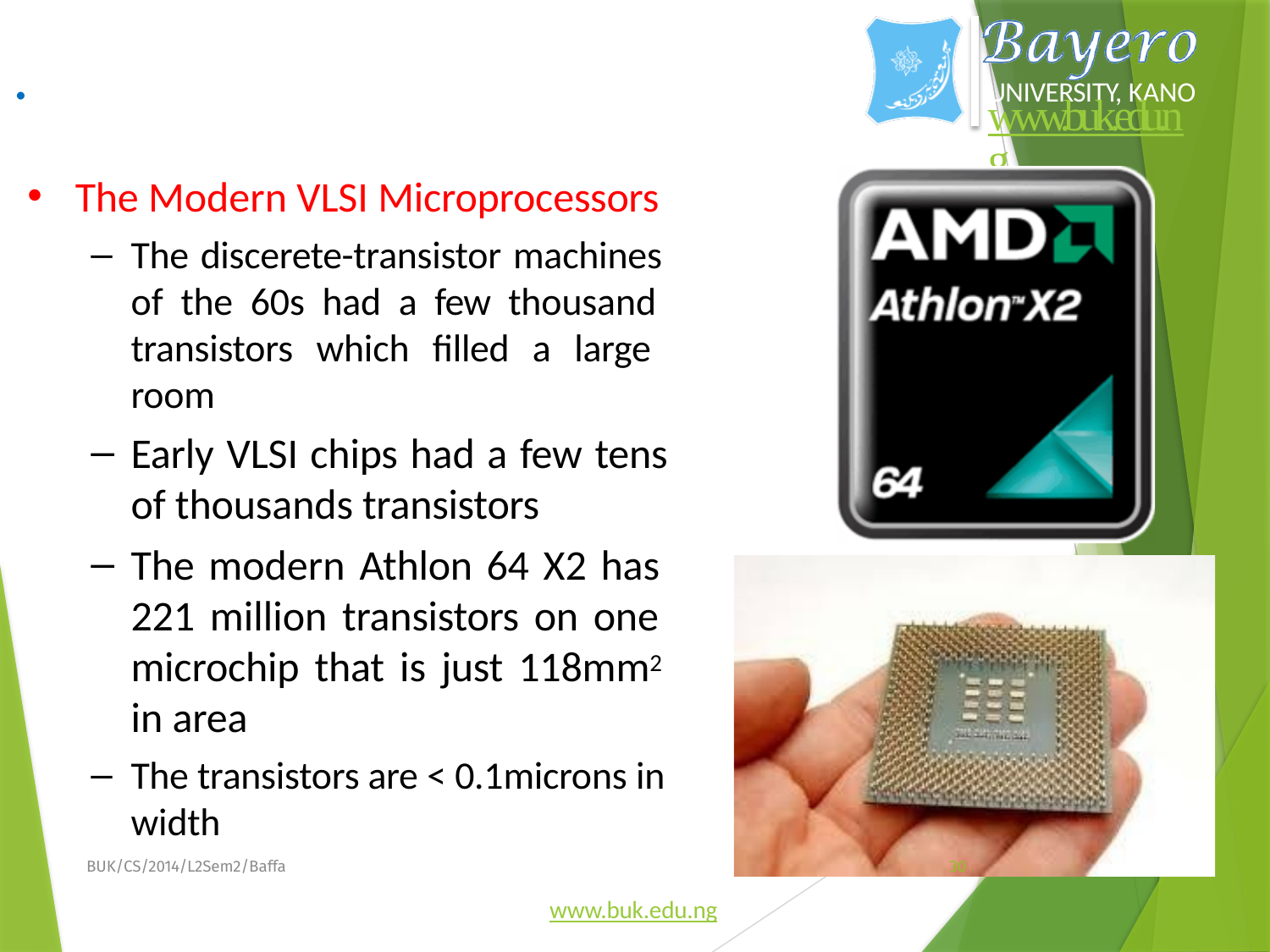

.
UNIVERSITY, KANO
www.buk.edu.ng
The Modern VLSI Microprocessors
The discerete-transistor machines  of the 60s had a few thousand  transistors which filled a large  room
Early VLSI chips had a few tens
of thousands transistors
The modern Athlon 64 X2 has  221 million transistors on one  microchip that is just 118mm2  in area
The transistors are < 0.1microns in  width

BUK/CS/2014/L2Sem2/Baffa
30
www.buk.edu.ng